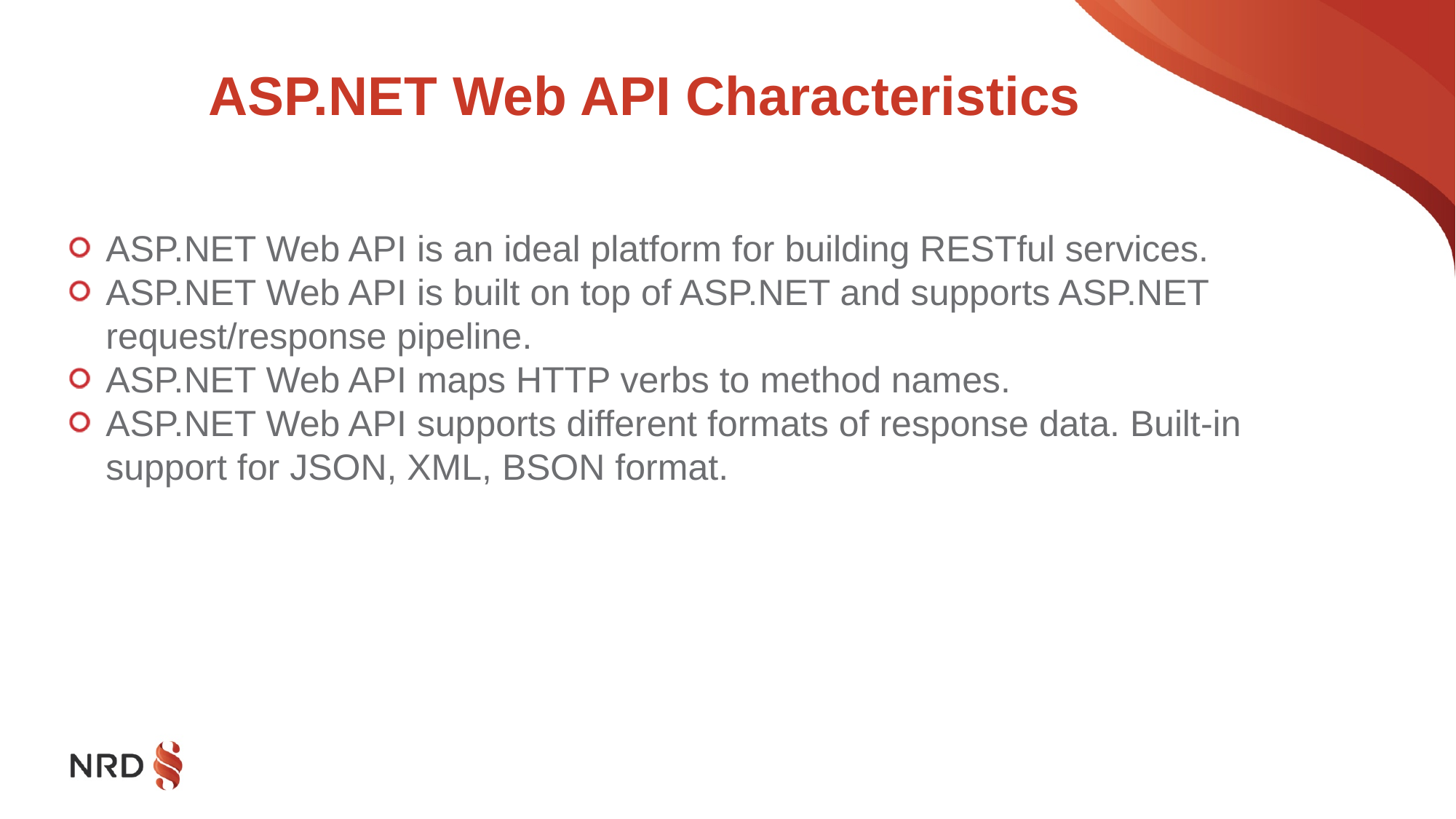

# ASP.NET Web API Characteristics
ASP.NET Web API is an ideal platform for building RESTful services.
ASP.NET Web API is built on top of ASP.NET and supports ASP.NET request/response pipeline.
ASP.NET Web API maps HTTP verbs to method names.
ASP.NET Web API supports different formats of response data. Built-in support for JSON, XML, BSON format.